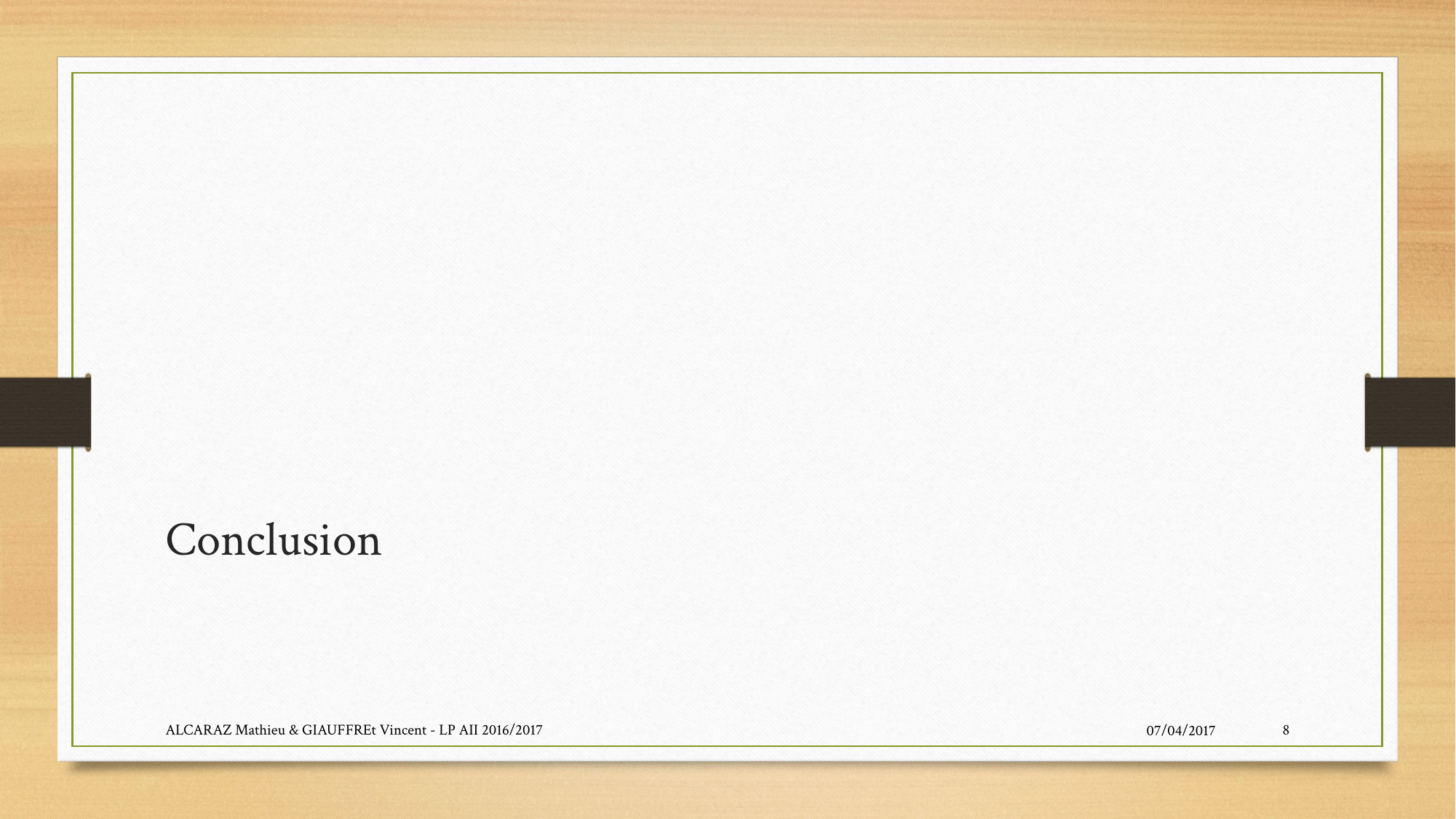

# Conclusion

ALCARAZ Mathieu & GIAUFFREt Vincent - LP AII 2016/2017
07/04/2017
8